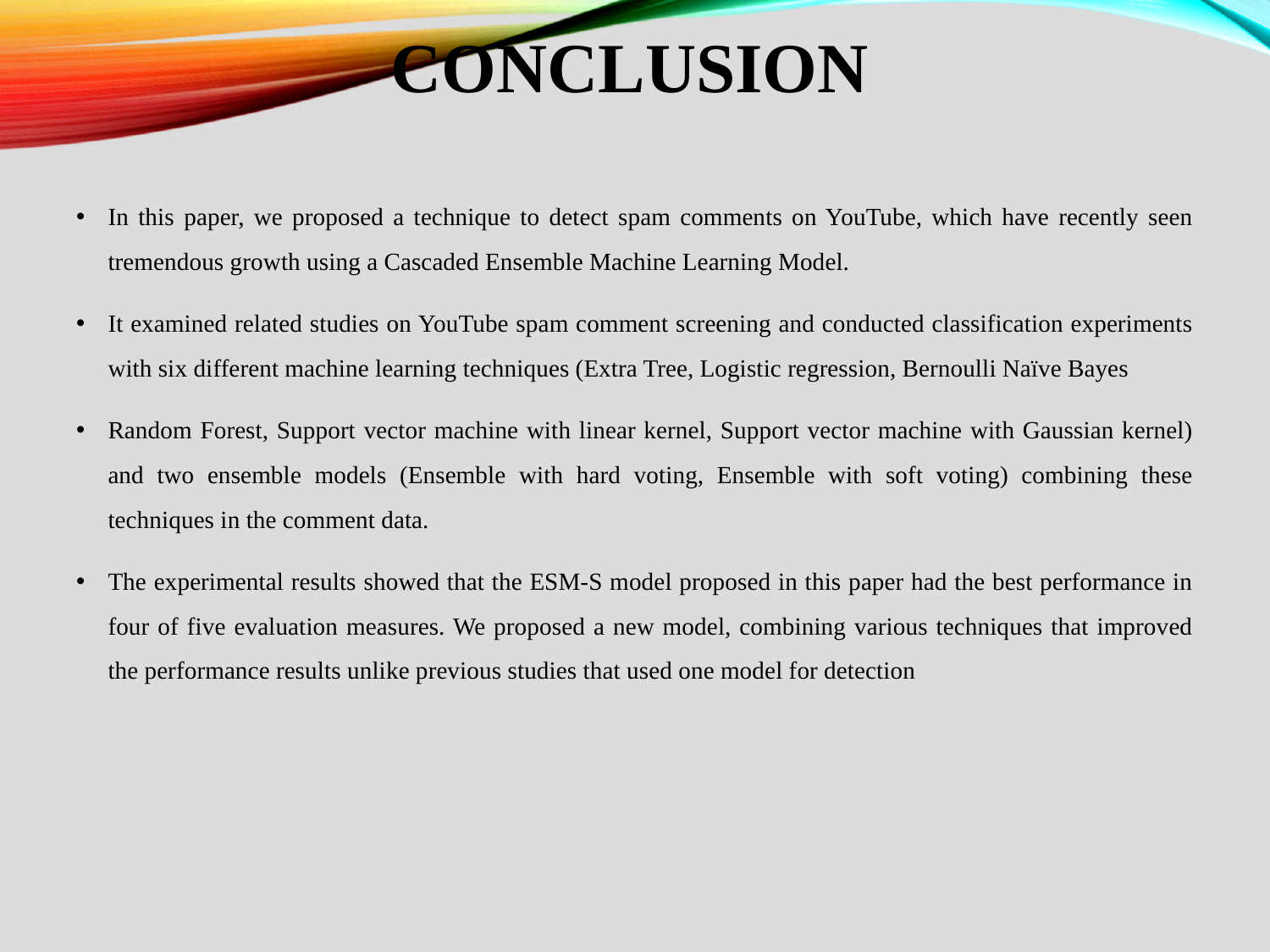

# CONCLUSION
In this paper, we proposed a technique to detect spam comments on YouTube, which have recently seen tremendous growth using a Cascaded Ensemble Machine Learning Model.
It examined related studies on YouTube spam comment screening and conducted classification experiments with six different machine learning techniques (Extra Tree, Logistic regression, Bernoulli Naïve Bayes
Random Forest, Support vector machine with linear kernel, Support vector machine with Gaussian kernel) and two ensemble models (Ensemble with hard voting, Ensemble with soft voting) combining these techniques in the comment data.
The experimental results showed that the ESM-S model proposed in this paper had the best performance in four of five evaluation measures. We proposed a new model, combining various techniques that improved the performance results unlike previous studies that used one model for detection